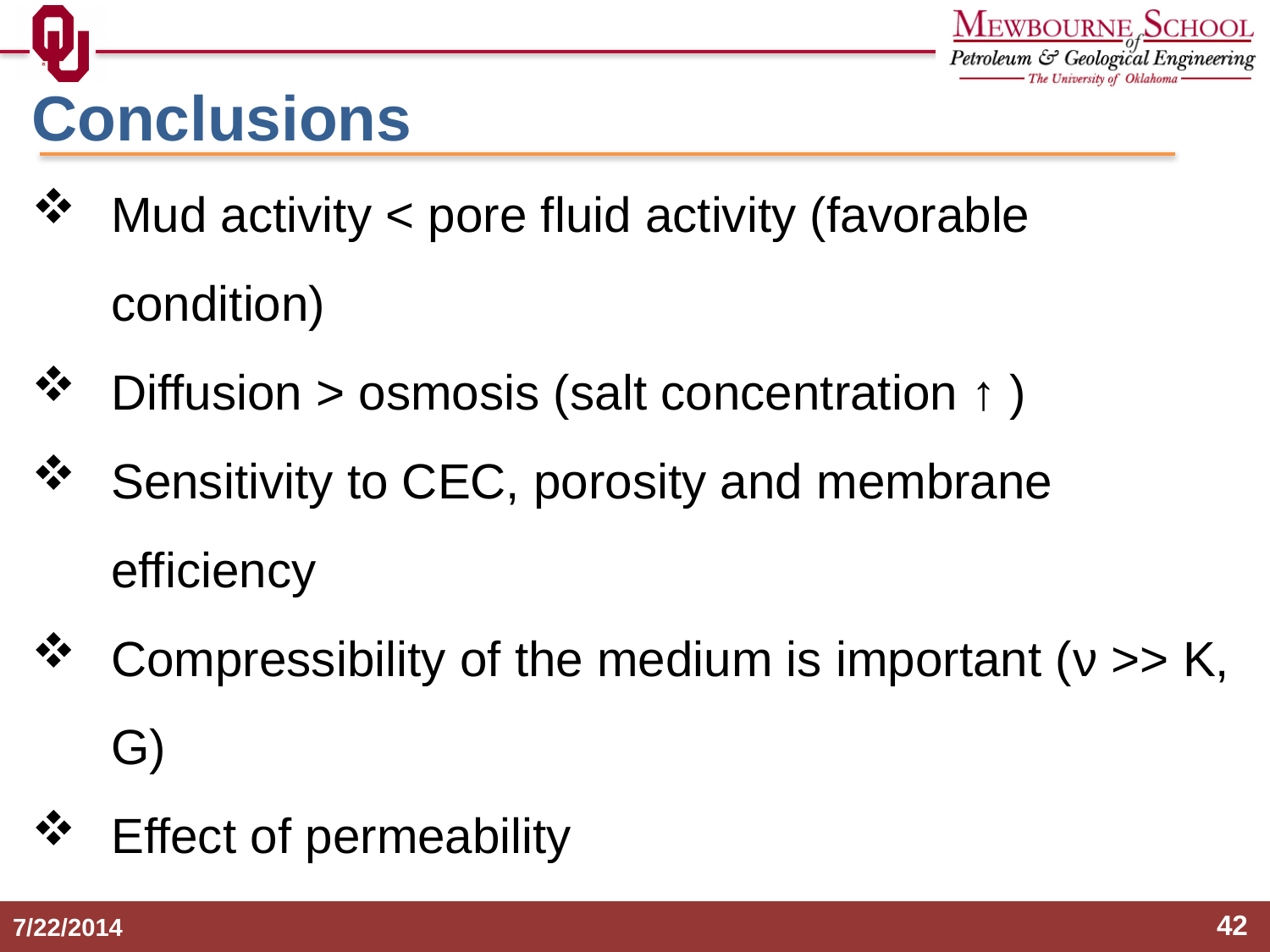

Conclusions
Mud activity < pore fluid activity (favorable condition)
Diffusion > osmosis (salt concentration ↑ )
Sensitivity to CEC, porosity and membrane efficiency
Compressibility of the medium is important (ν >> K, G)
Effect of permeability
42

7/22/2014